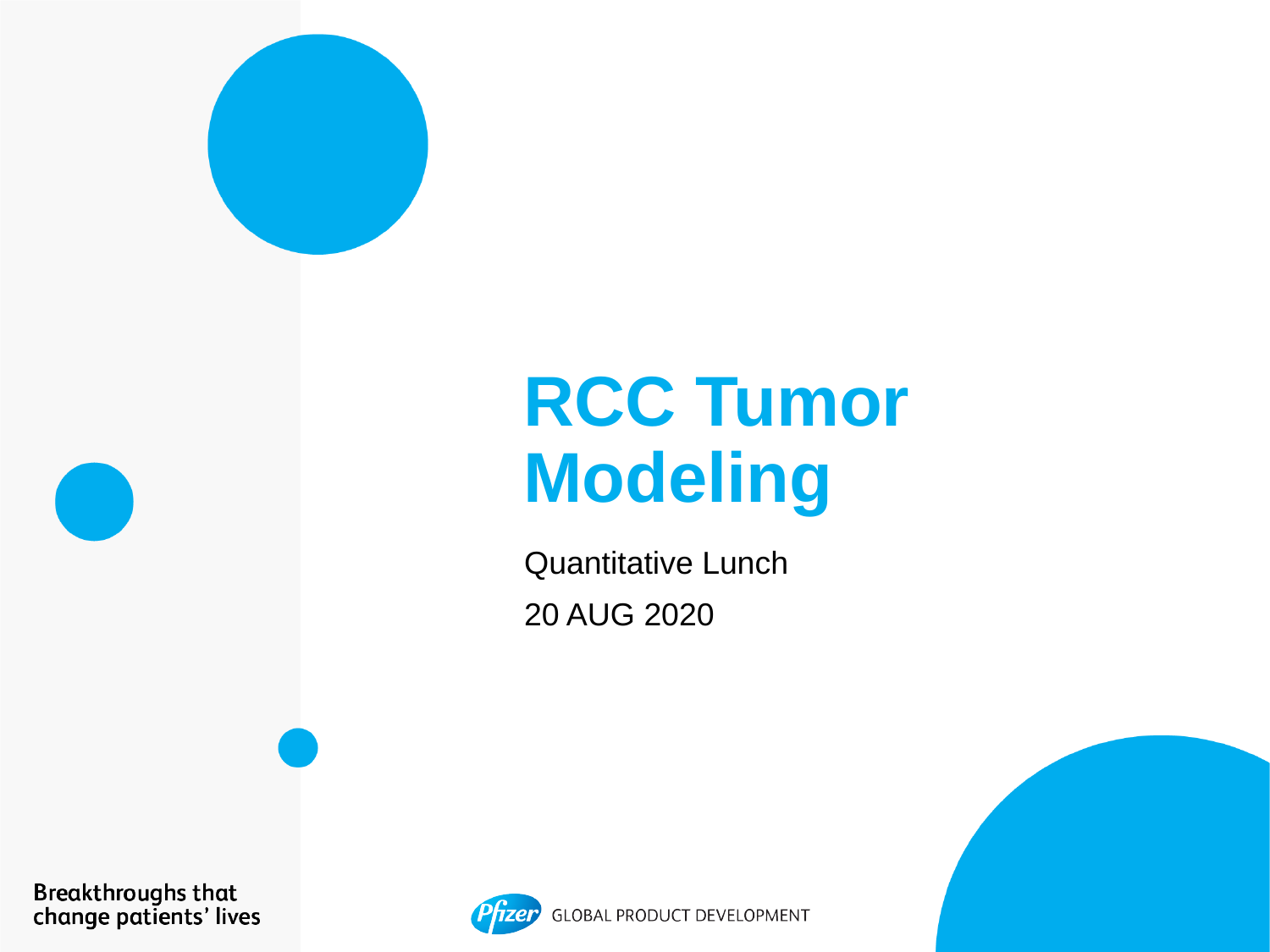

# RCC Tumor Modeling
Quantitative Lunch
20 AUG 2020